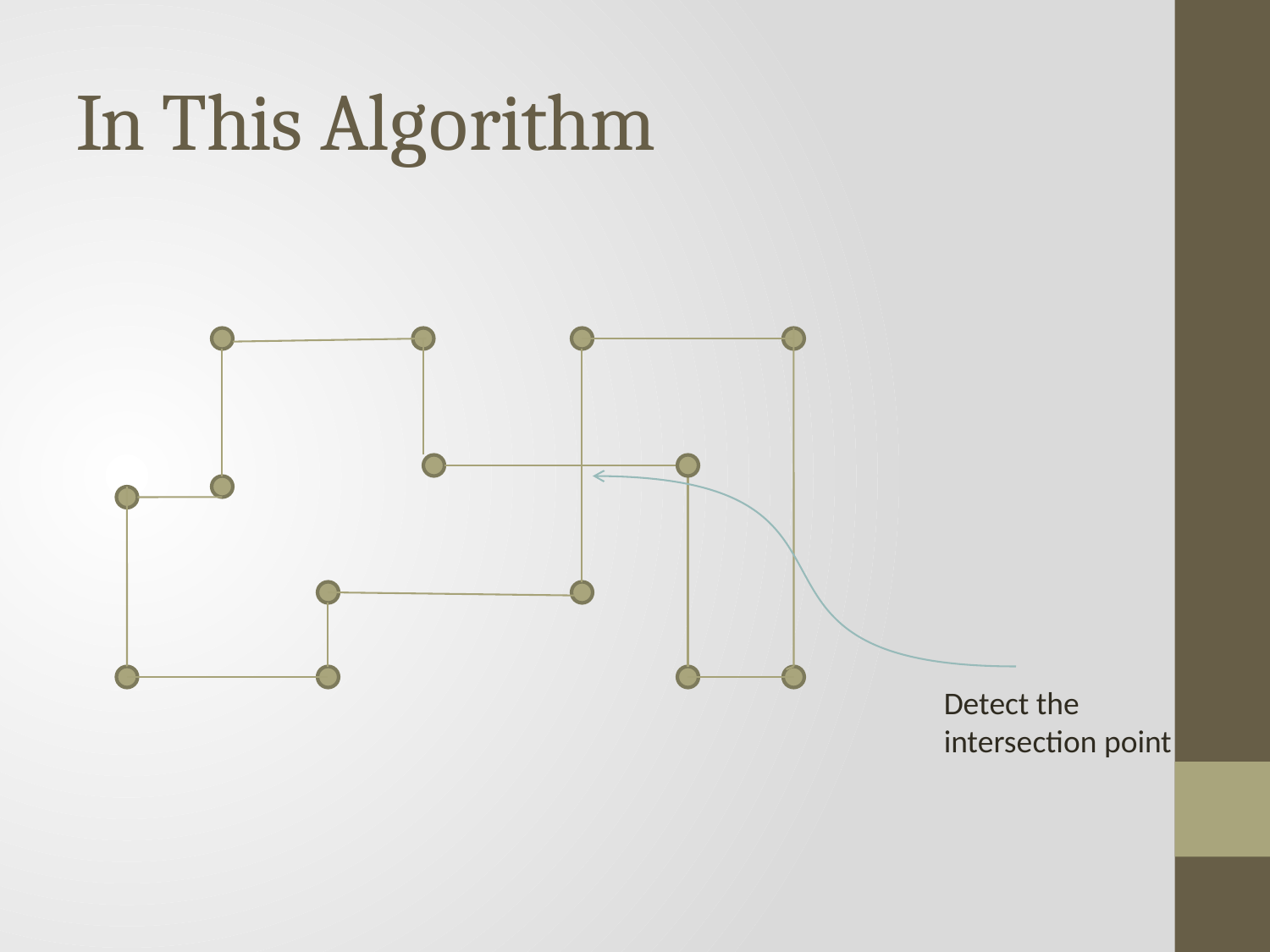

# In This Algorithm

Detect the intersection point